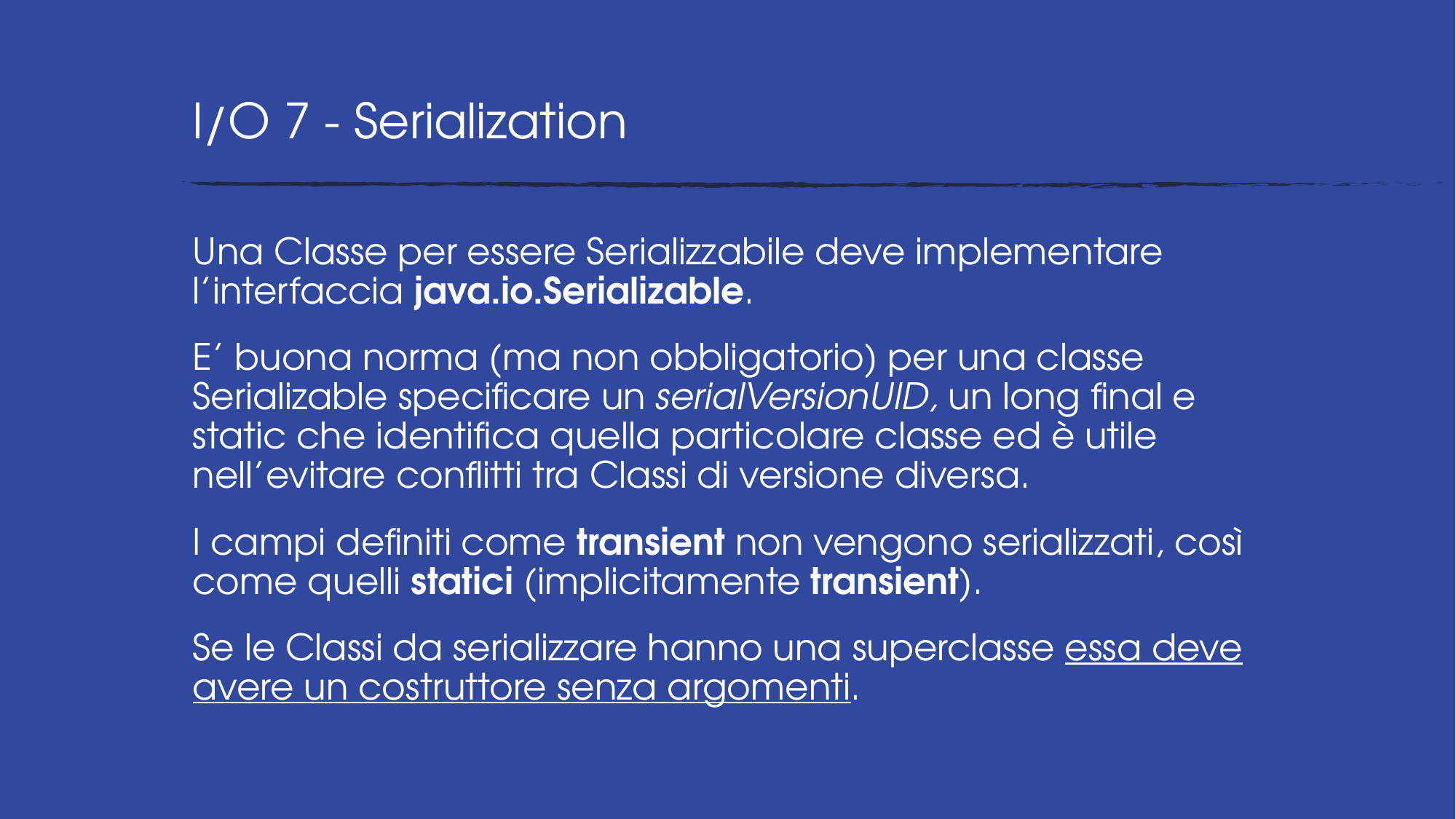

# I/O 7 - Serialization
Una Classe per essere Serializzabile deve implementare l’interfaccia java.io.Serializable.
E’ buona norma (ma non obbligatorio) per una classe Serializable specificare un serialVersionUID, un long final e static che identifica quella particolare classe ed è utile nell’evitare conflitti tra Classi di versione diversa.
I campi definiti come transient non vengono serializzati, così come quelli statici (implicitamente transient).
Se le Classi da serializzare hanno una superclasse essa deve avere un costruttore senza argomenti.